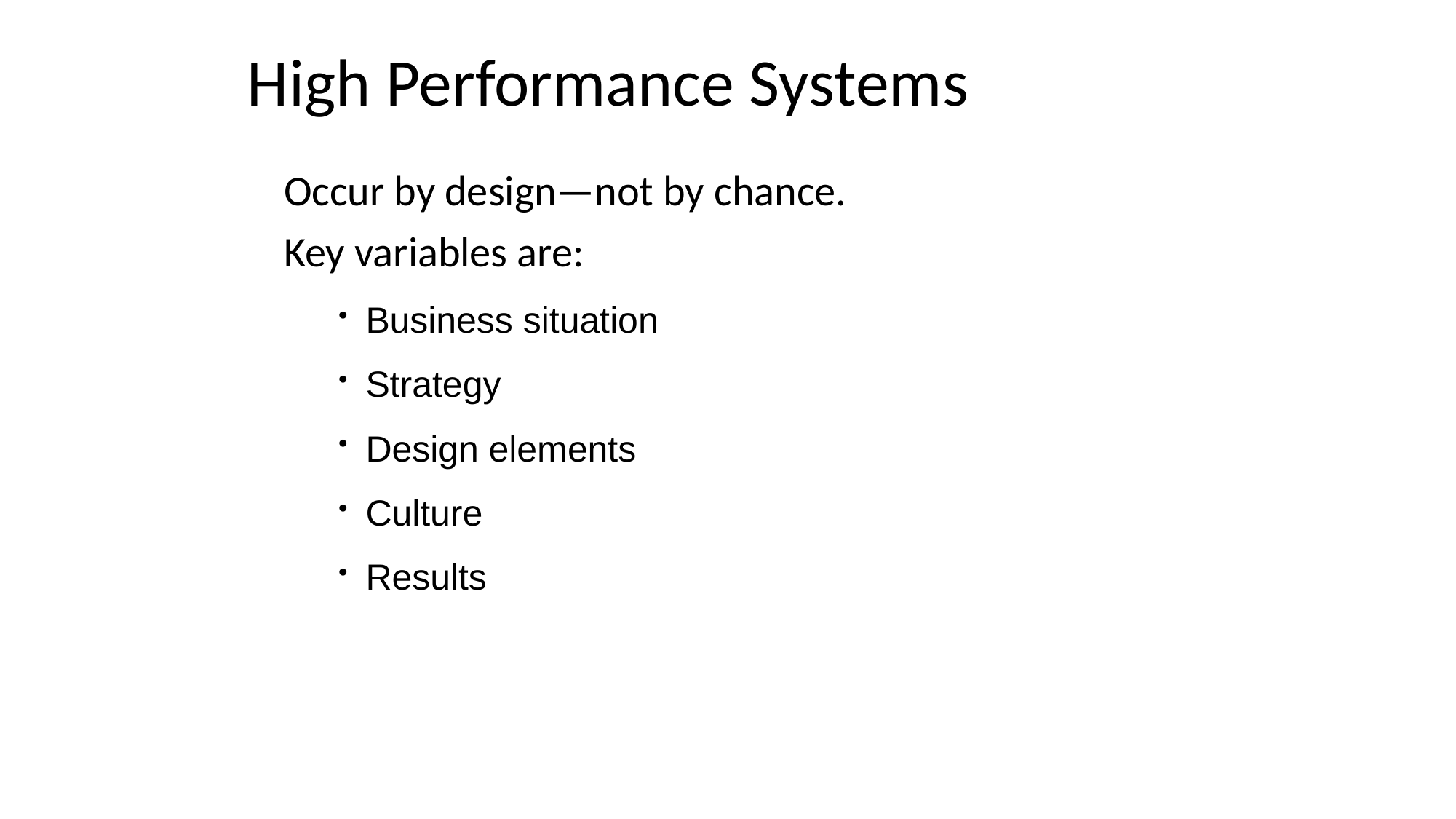

# High Performance Systems
Occur by design—not by chance.
Key variables are:
Business situation
Strategy
Design elements
Culture
Results